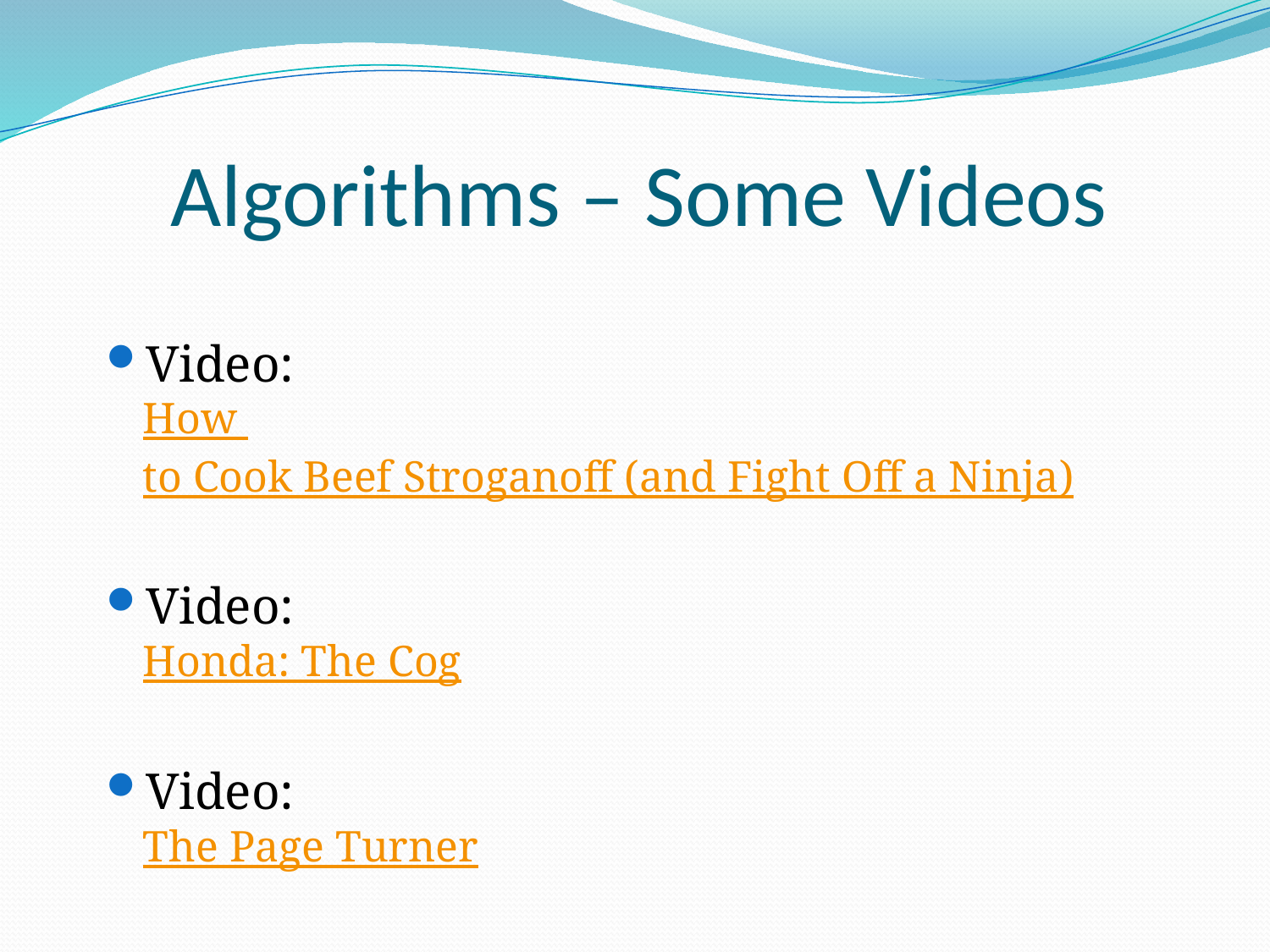

# Algorithms – Some Videos
Video: 
How to Cook Beef Stroganoff (and Fight Off a Ninja)

Video: 
Honda: The Cog

Video: 
The Page Turner